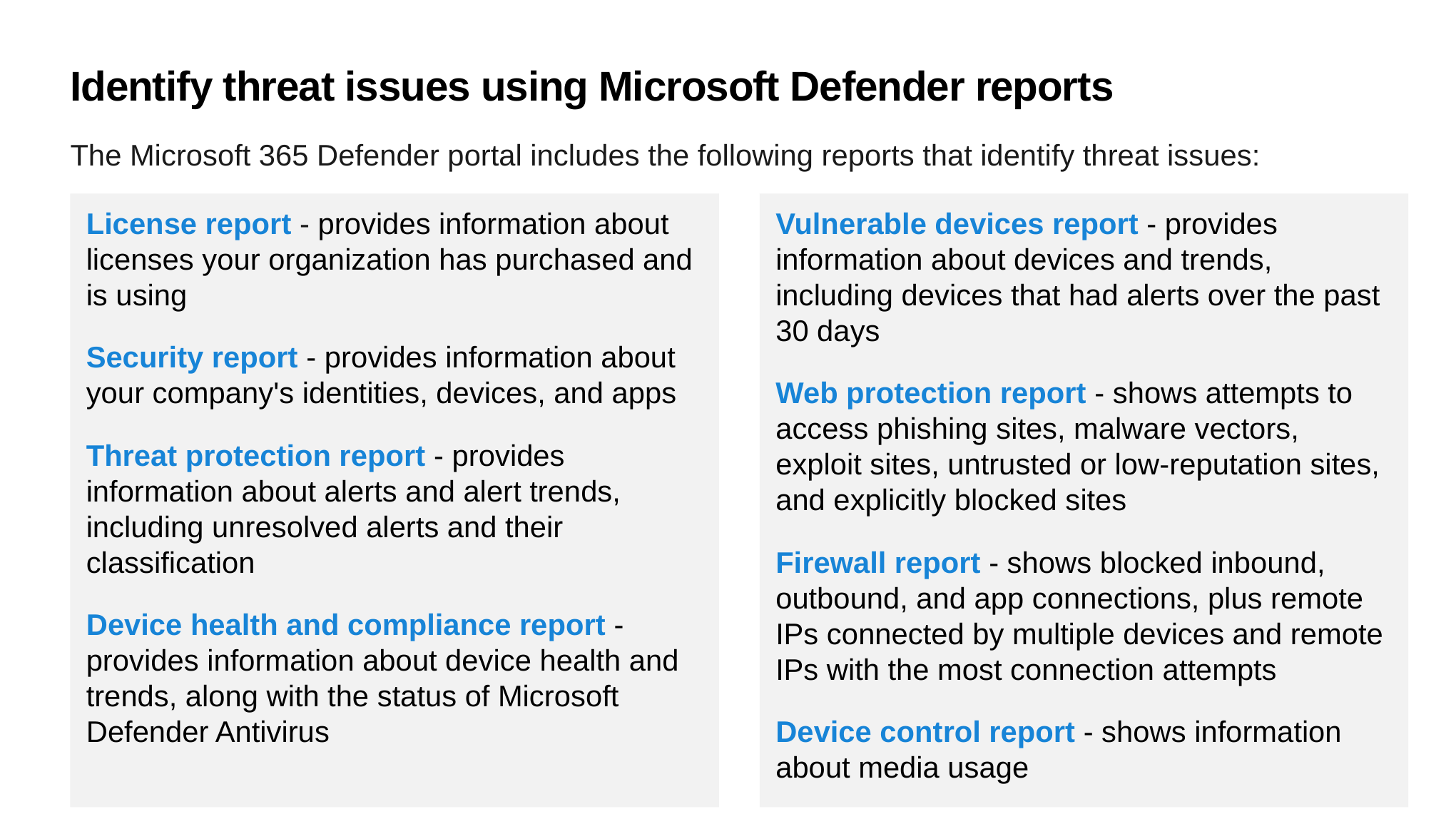

# Identify threat issues using Microsoft Defender reports
The Microsoft 365 Defender portal includes the following reports that identify threat issues:
License report - provides information about licenses your organization has purchased and is using
Security report - provides information about your company's identities, devices, and apps
Threat protection report - provides information about alerts and alert trends, including unresolved alerts and their classification
Device health and compliance report - provides information about device health and trends, along with the status of Microsoft Defender Antivirus
Vulnerable devices report - provides information about devices and trends, including devices that had alerts over the past 30 days
Web protection report - shows attempts to access phishing sites, malware vectors, exploit sites, untrusted or low-reputation sites, and explicitly blocked sites
Firewall report - shows blocked inbound, outbound, and app connections, plus remote IPs connected by multiple devices and remote IPs with the most connection attempts
Device control report - shows information about media usage